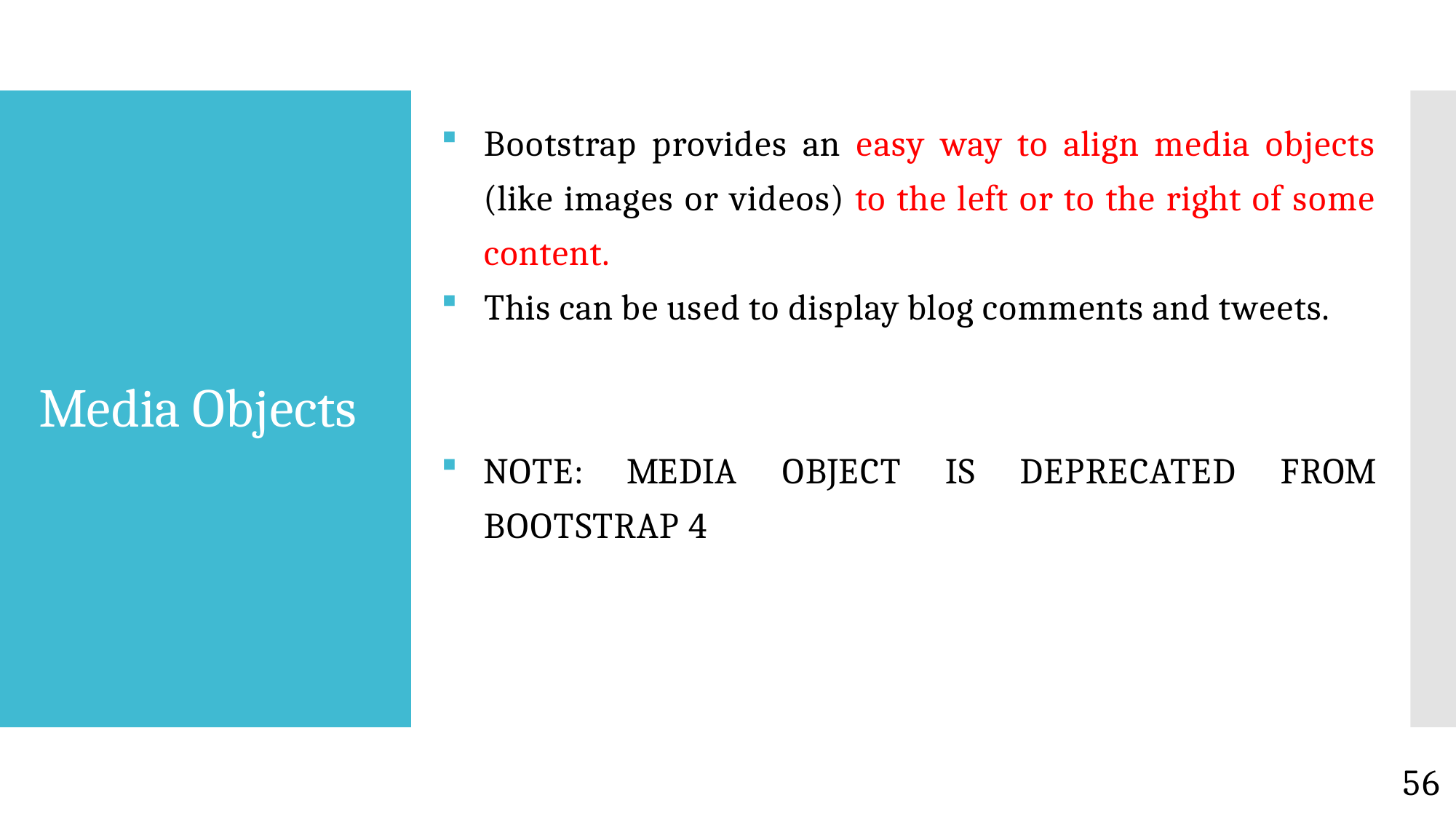

Bootstrap provides an easy way to align media objects (like images or videos) to the left or to the right of some content.
This can be used to display blog comments and tweets.

NOTE: MEDIA OBJECT IS DEPRECATED FROM BOOTSTRAP 4

# Media Objects
56